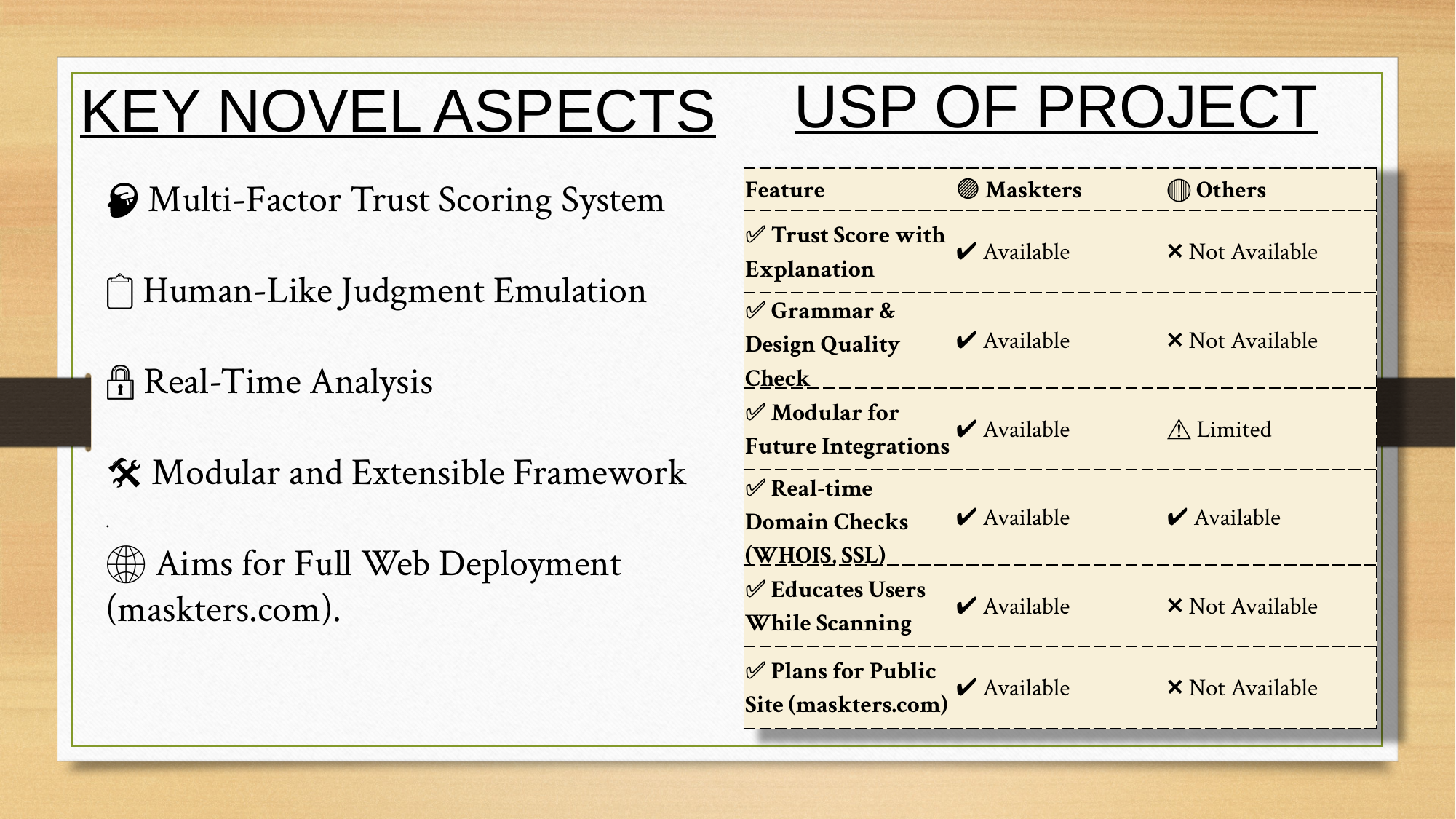

USP OF PROJECT
KEY NOVEL ASPECTS

🧠 Multi-Factor Trust Scoring System

📋 Human-Like Judgment Emulation

🔒 Real-Time Analysis

🛠 Modular and Extensible Framework

🌐 Aims for Full Web Deployment (maskters.com).

| Feature | 🟣 Maskters | 🔴 Others |
| --- | --- | --- |
| ✅ Trust Score with Explanation | ✔️ Available | ❌ Not Available |
| ✅ Grammar & Design Quality Check | ✔️ Available | ❌ Not Available |
| ✅ Modular for Future Integrations | ✔️ Available | ⚠️ Limited |
| ✅ Real-time Domain Checks (WHOIS, SSL) | ✔️ Available | ✔️ Available |
| ✅ Educates Users While Scanning | ✔️ Available | ❌ Not Available |
| ✅ Plans for Public Site (maskters.com) | ✔️ Available | ❌ Not Available |
.